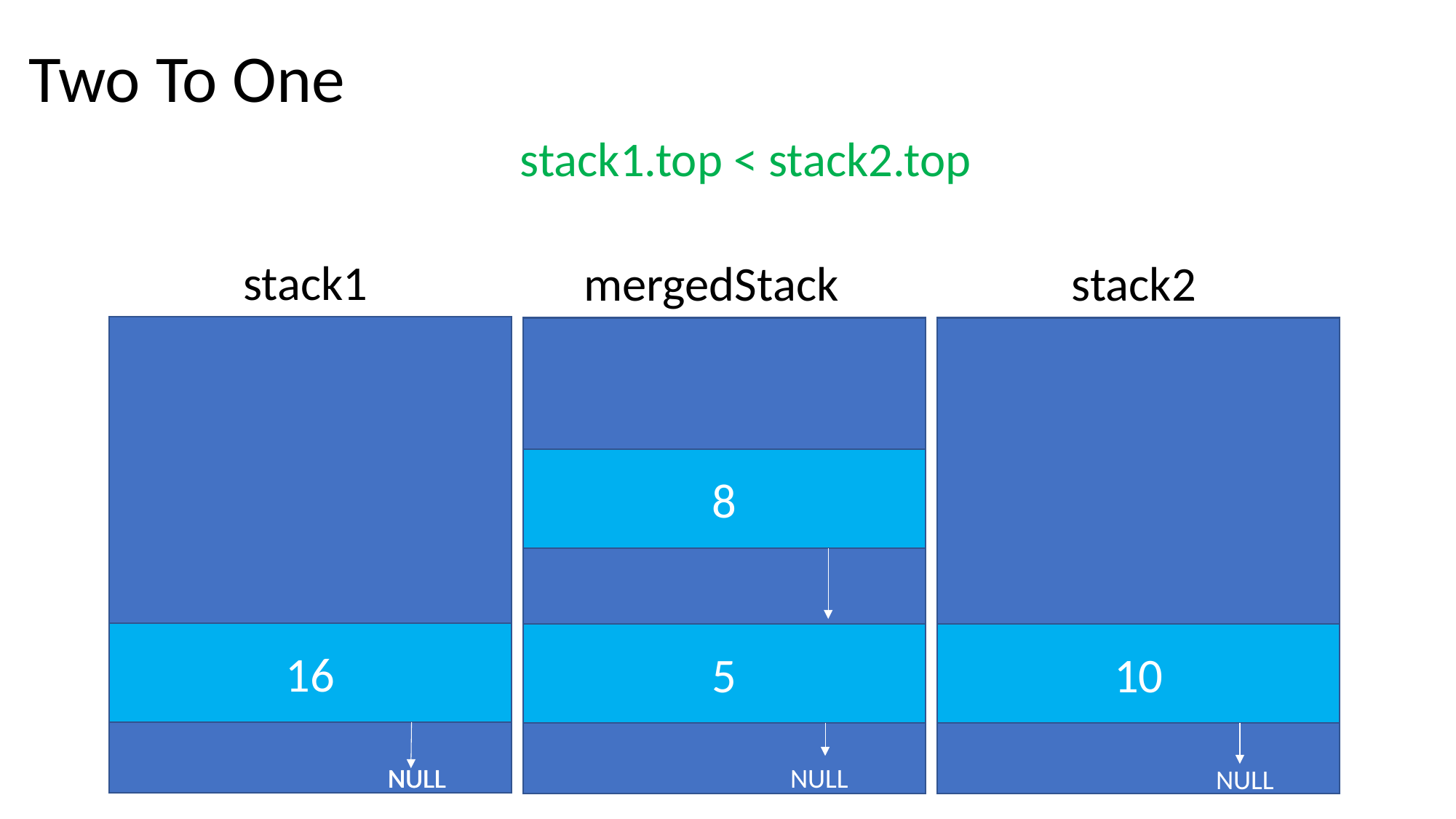

Two To One
stack1.top < stack2.top
stack1
mergedStack
stack2

8
16
5
10
NULL
NULL
NULL
NULL